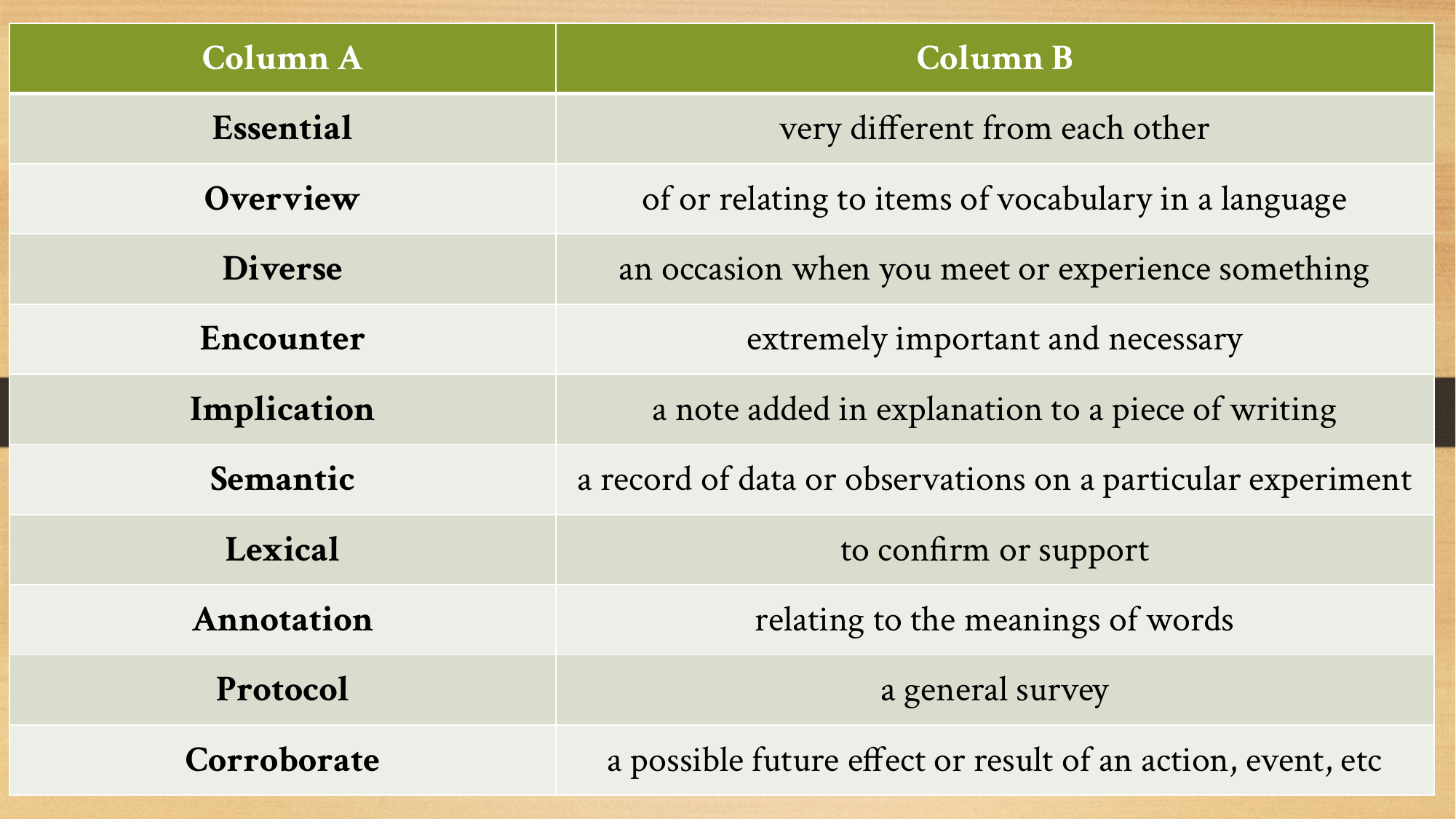

| Column A | Column B |
| --- | --- |
| Essential | very different from each other |
| Overview | of or relating to items of vocabulary in a language |
| Diverse | an occasion when you meet or experience something |
| Encounter | extremely important and necessary |
| Implication | a note added in explanation to a piece of writing |
| Semantic | a record of data or observations on a particular experiment |
| Lexical | to confirm or support |
| Annotation | relating to the meanings of words |
| Protocol | a general survey |
| Corroborate | a possible future effect or result of an action, event, etc |